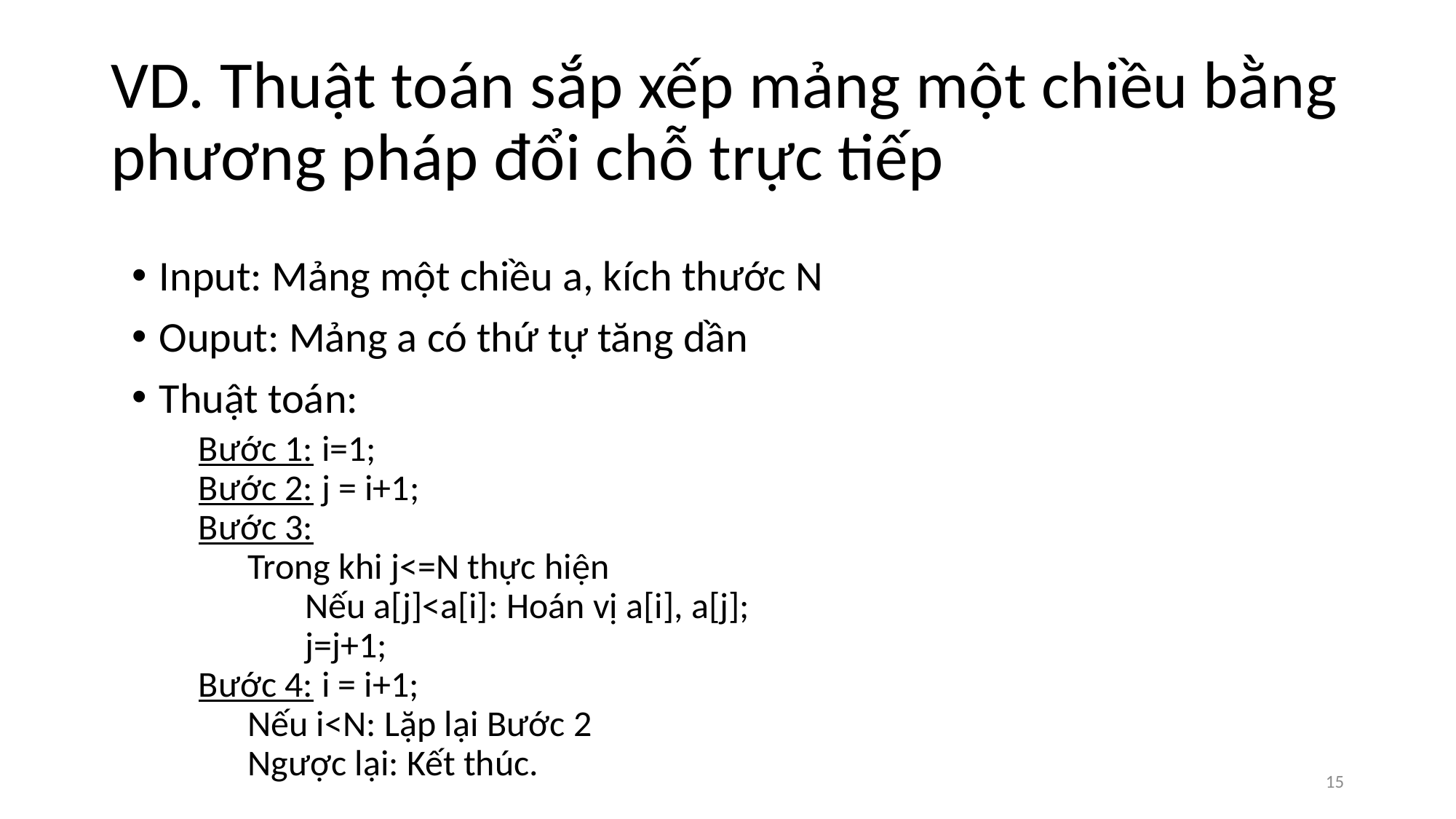

# VD. Thuật toán sắp xếp mảng một chiều bằng phương pháp đổi chỗ trực tiếp
Input: Mảng một chiều a, kích thước N
Ouput: Mảng a có thứ tự tăng dần
Thuật toán:
Bước 1: i=1;
Bước 2: j = i+1;
Bước 3:
      Trong khi j<=N thực hiện
             Nếu a[j]<a[i]: Hoán vị a[i], a[j];
             j=j+1;
Bước 4: i = i+1;
      Nếu i<N: Lặp lại Bước 2
      Ngược lại: Kết thúc.
15